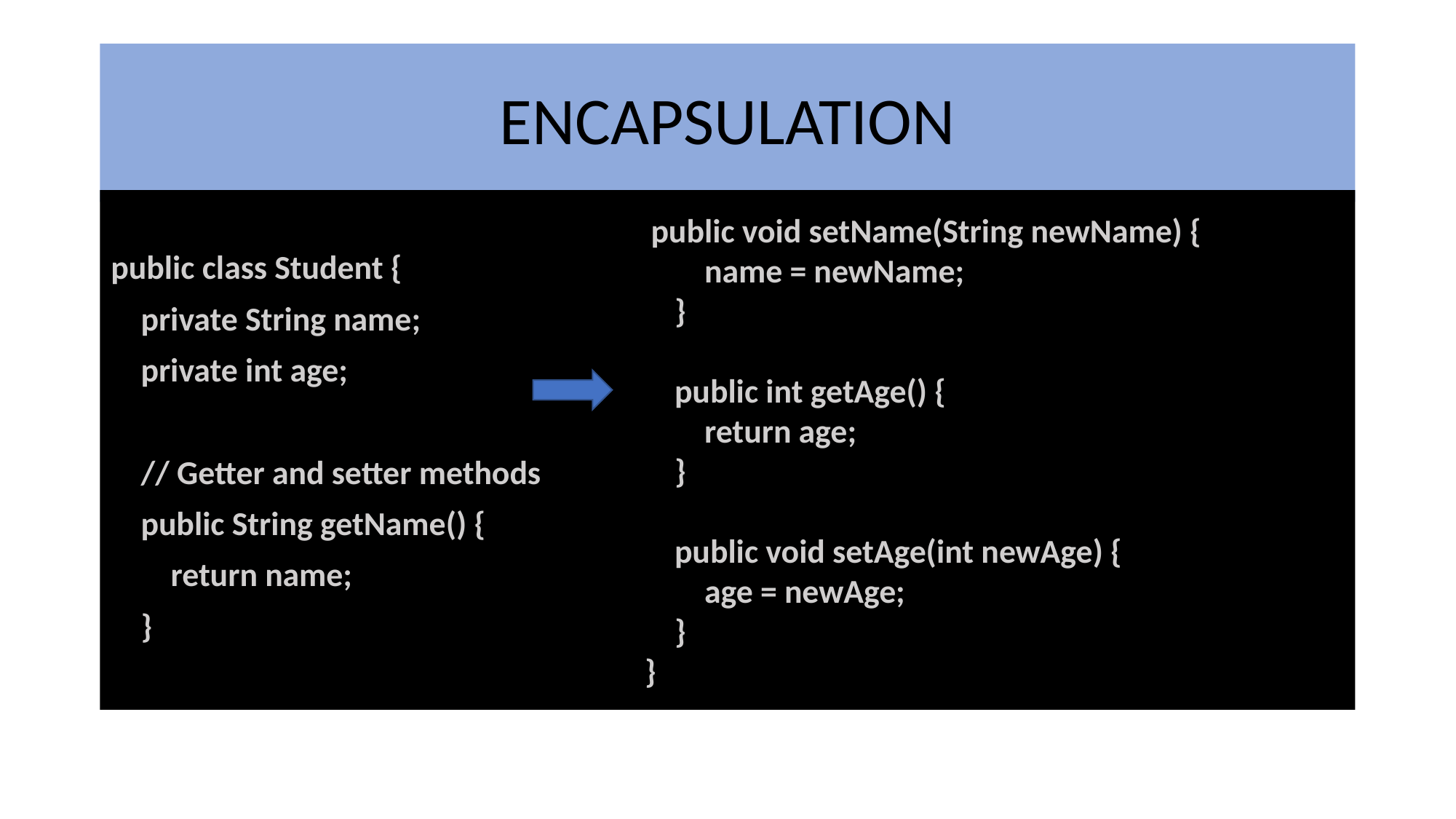

# ENCAPSULATION

public class Student {
    private String name;
    private int age;

    // Getter and setter methods
    public String getName() {
        return name;
    }

 public void setName(String newName) {
        name = newName;
    }

    public int getAge() {
        return age;
    }

    public void setAge(int newAge) {
        age = newAge;
    }
}